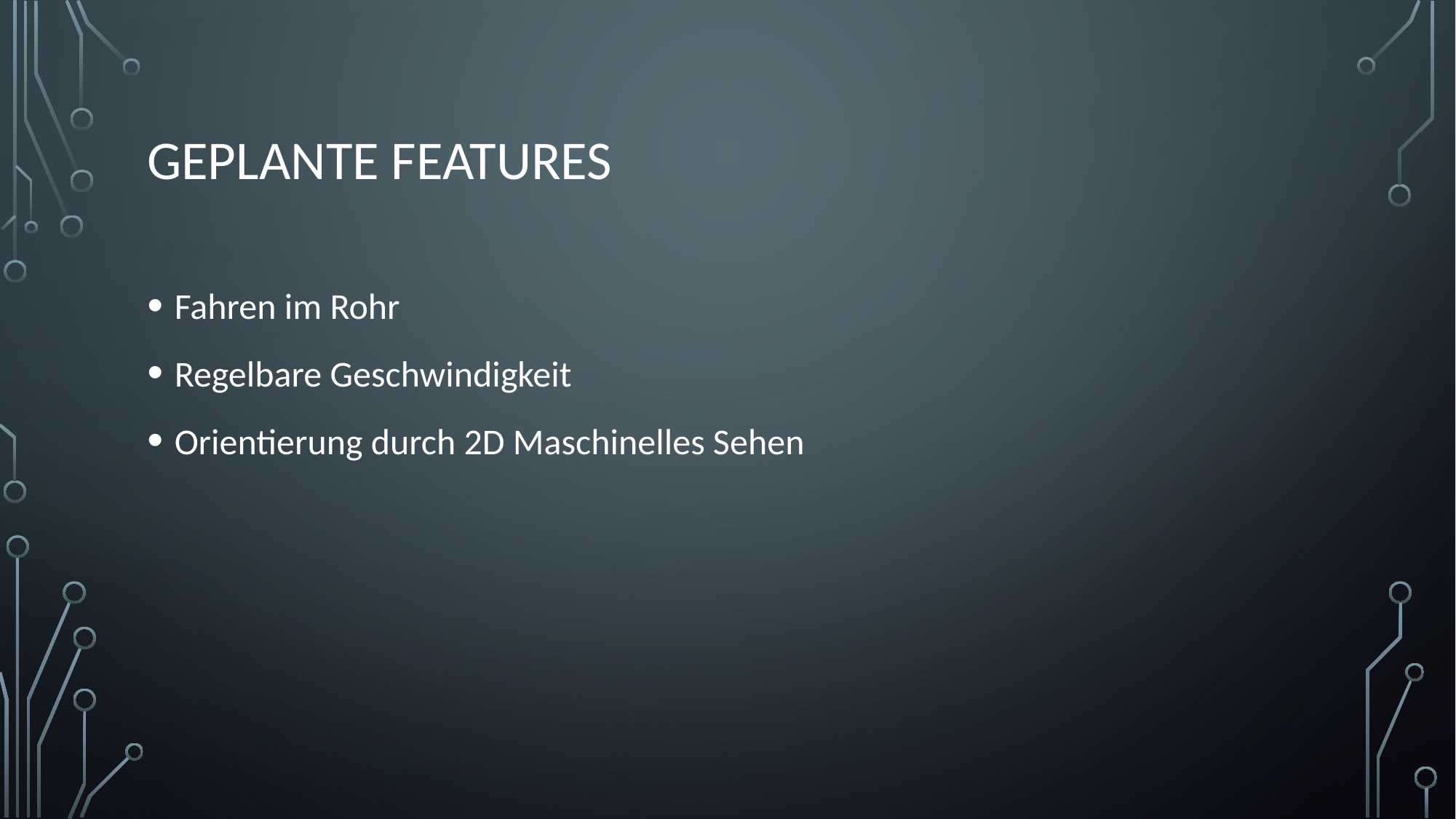

# Geplante Features
Fahren im Rohr
Regelbare Geschwindigkeit
Orientierung durch 2D Maschinelles Sehen